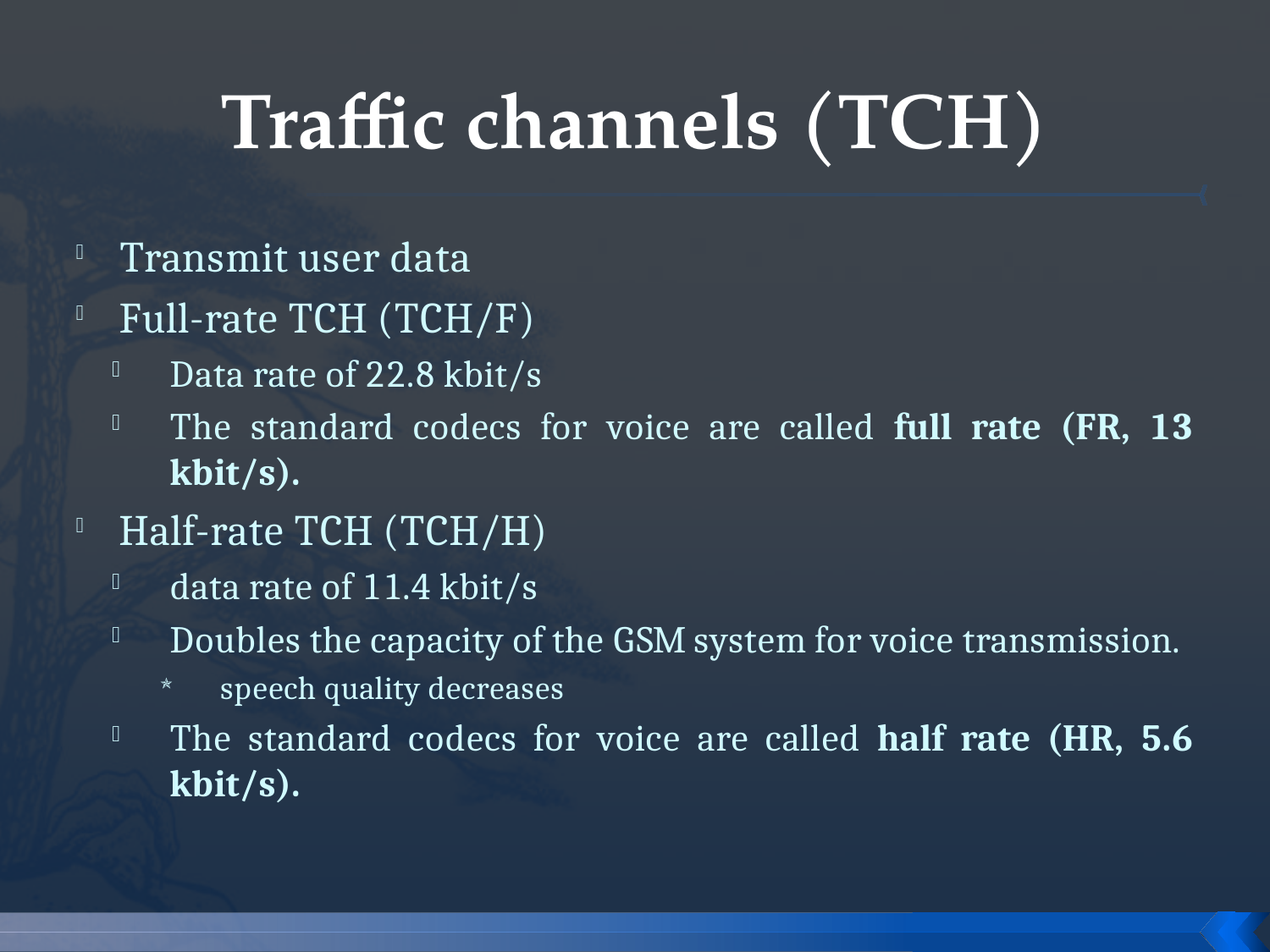

# Traffic channels (TCH)
Transmit user data
Full-rate TCH (TCH/F)
Data rate of 22.8 kbit/s
The standard codecs for voice are called full rate (FR, 13 kbit/s).
Half-rate TCH (TCH/H)
data rate of 11.4 kbit/s
Doubles the capacity of the GSM system for voice transmission.
speech quality decreases
The standard codecs for voice are called half rate (HR, 5.6 kbit/s).